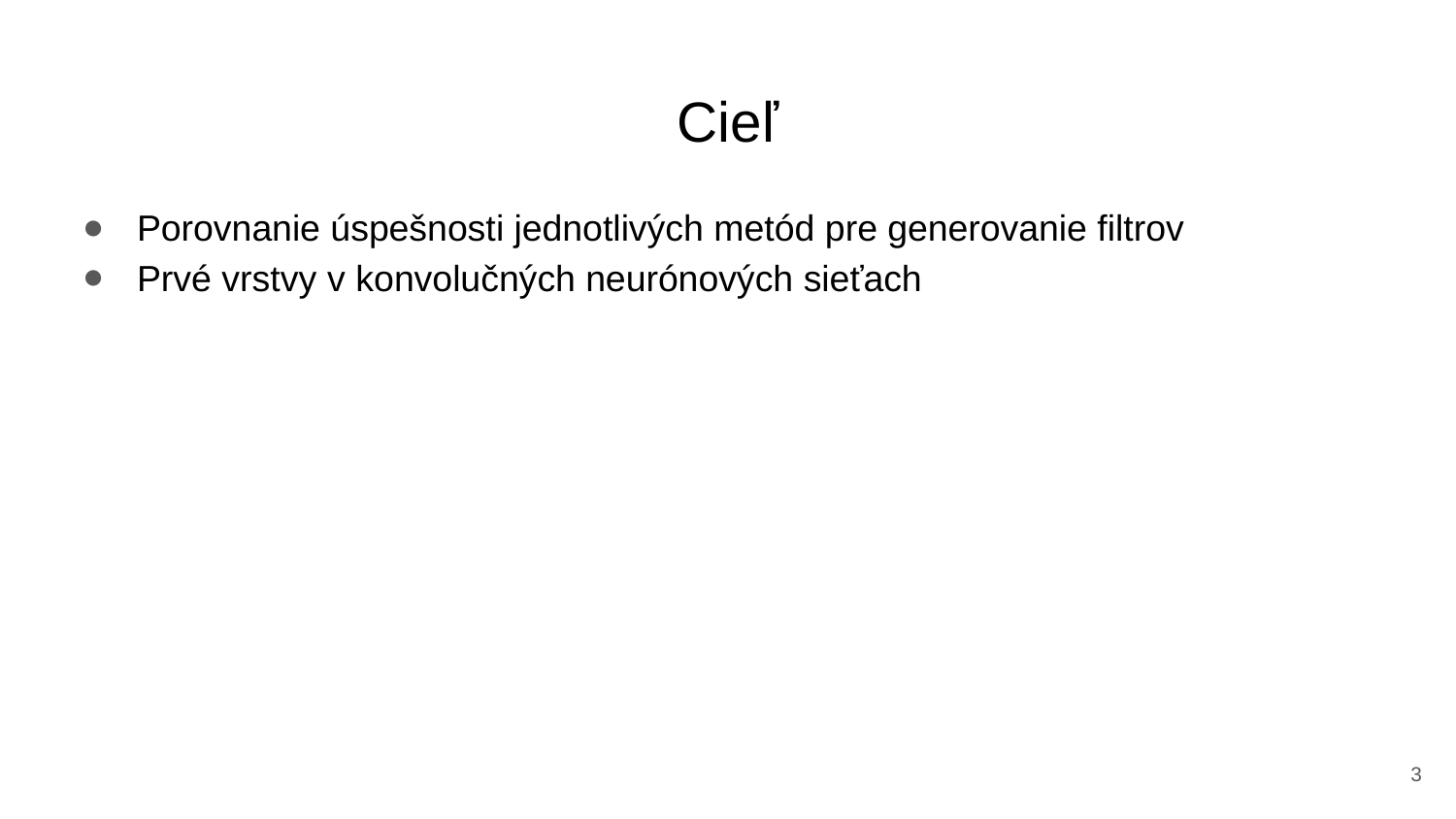

# Cieľ
Porovnanie úspešnosti jednotlivých metód pre generovanie filtrov
Prvé vrstvy v konvolučných neurónových sieťach

3